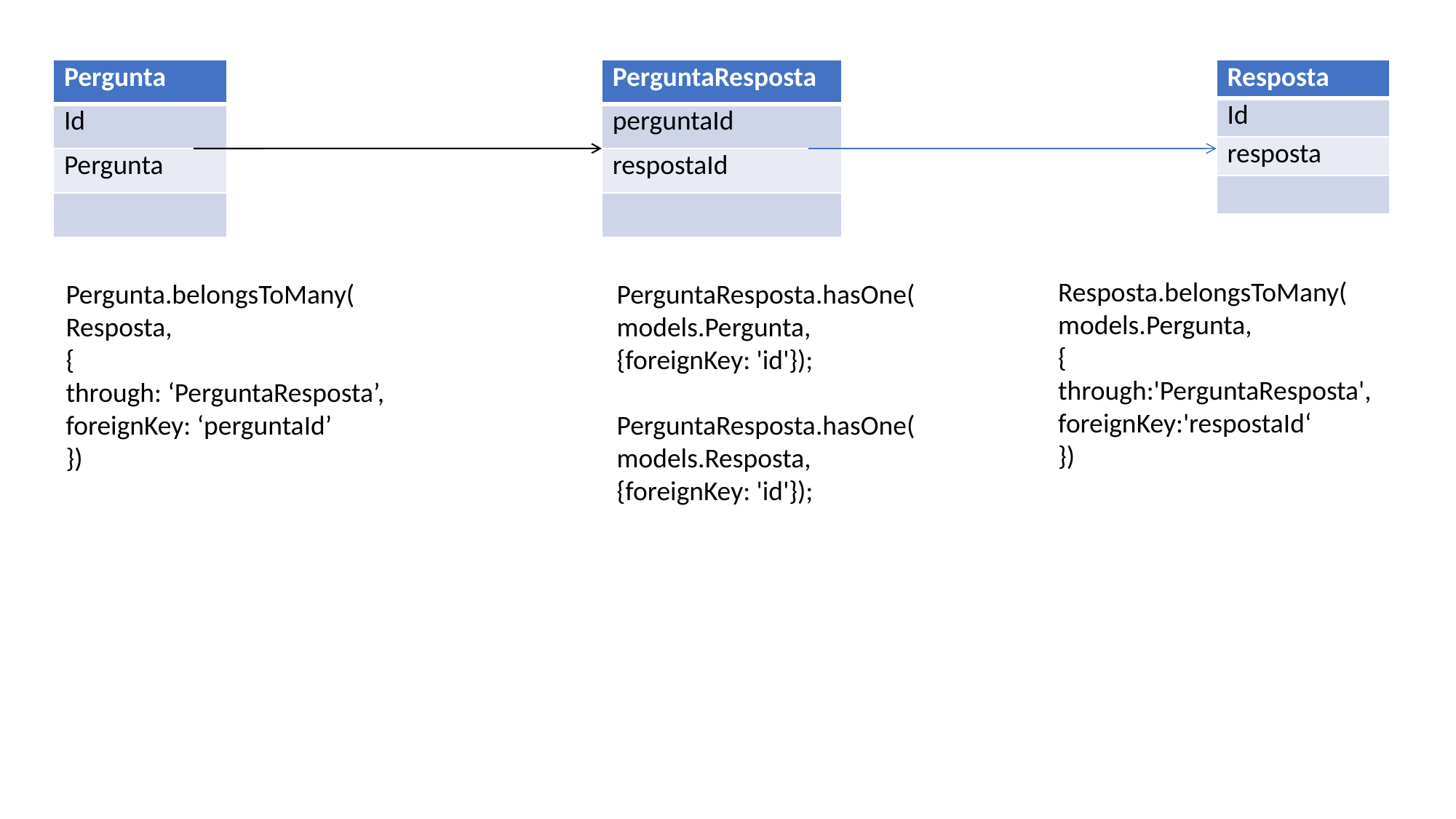

| Pergunta |
| --- |
| Id |
| Pergunta |
|  |
| PerguntaResposta |
| --- |
| perguntaId |
| respostaId |
|  |
| Resposta |
| --- |
| Id |
| resposta |
|  |
Resposta.belongsToMany(
models.Pergunta,
{
through:'PerguntaResposta',
foreignKey:'respostaId‘
})
Pergunta.belongsToMany(
Resposta,
{
through: ‘PerguntaResposta’,
foreignKey: ‘perguntaId’
})
PerguntaResposta.hasOne(
models.Pergunta,
{foreignKey: 'id'});

PerguntaResposta.hasOne(
models.Resposta,
{foreignKey: 'id'});